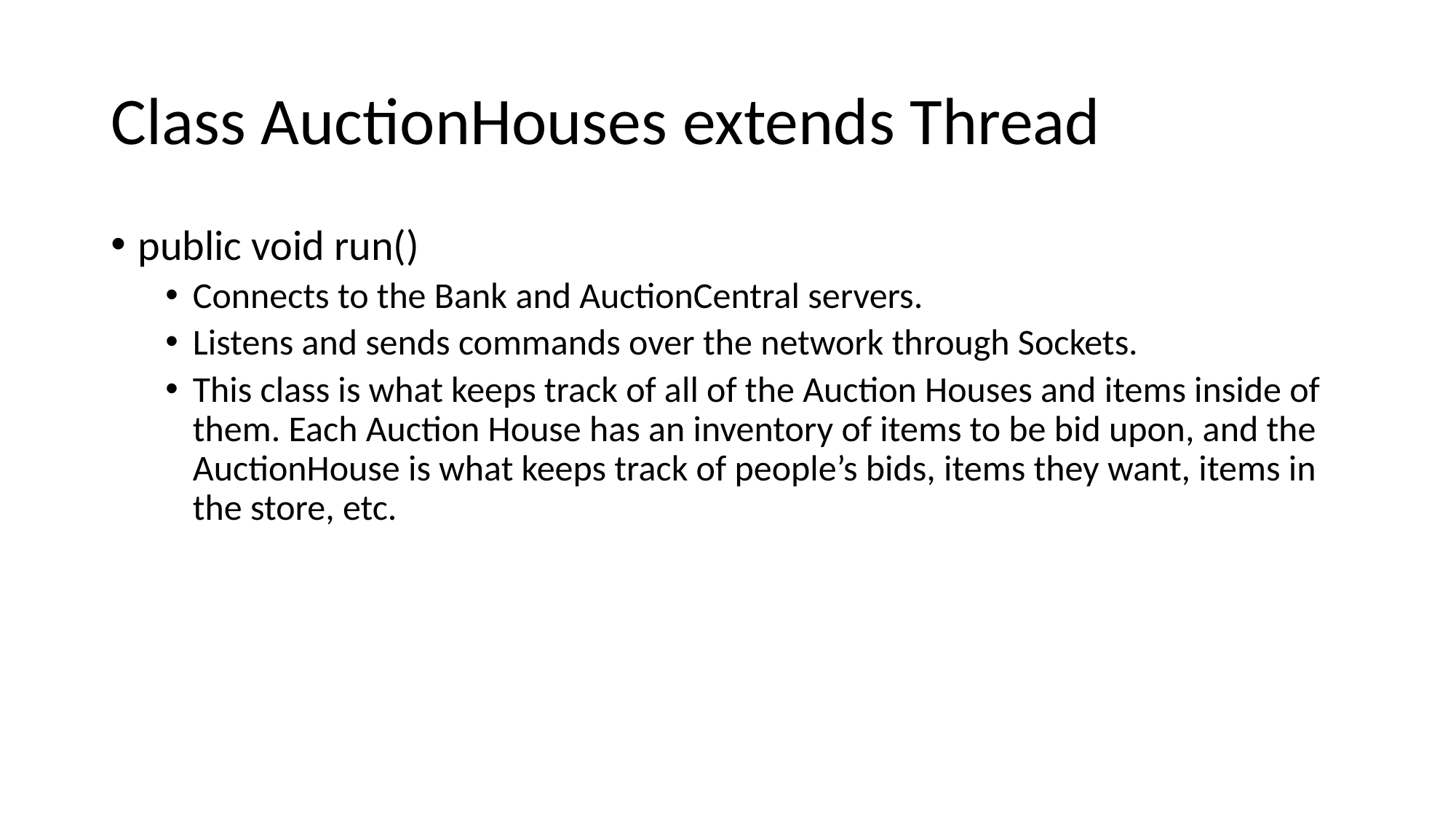

# Class AuctionHouses extends Thread
public void run()
Connects to the Bank and AuctionCentral servers.
Listens and sends commands over the network through Sockets.
This class is what keeps track of all of the Auction Houses and items inside of them. Each Auction House has an inventory of items to be bid upon, and the AuctionHouse is what keeps track of people’s bids, items they want, items in the store, etc.